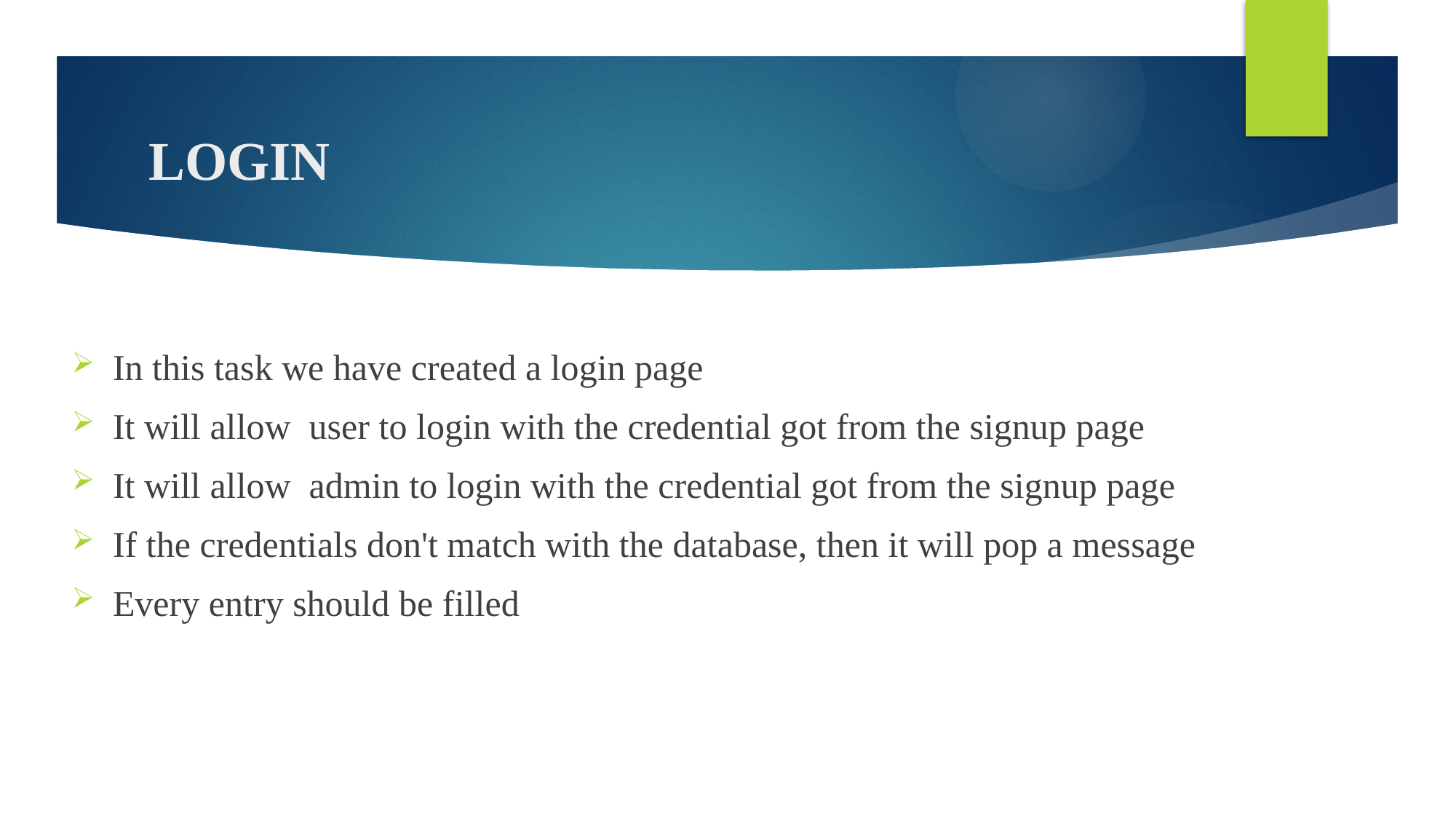

# LOGIN
In this task we have created a login page
It will allow  user to login with the credential got from the signup page
It will allow  admin to login with the credential got from the signup page
If the credentials don't match with the database, then it will pop a message
Every entry should be filled